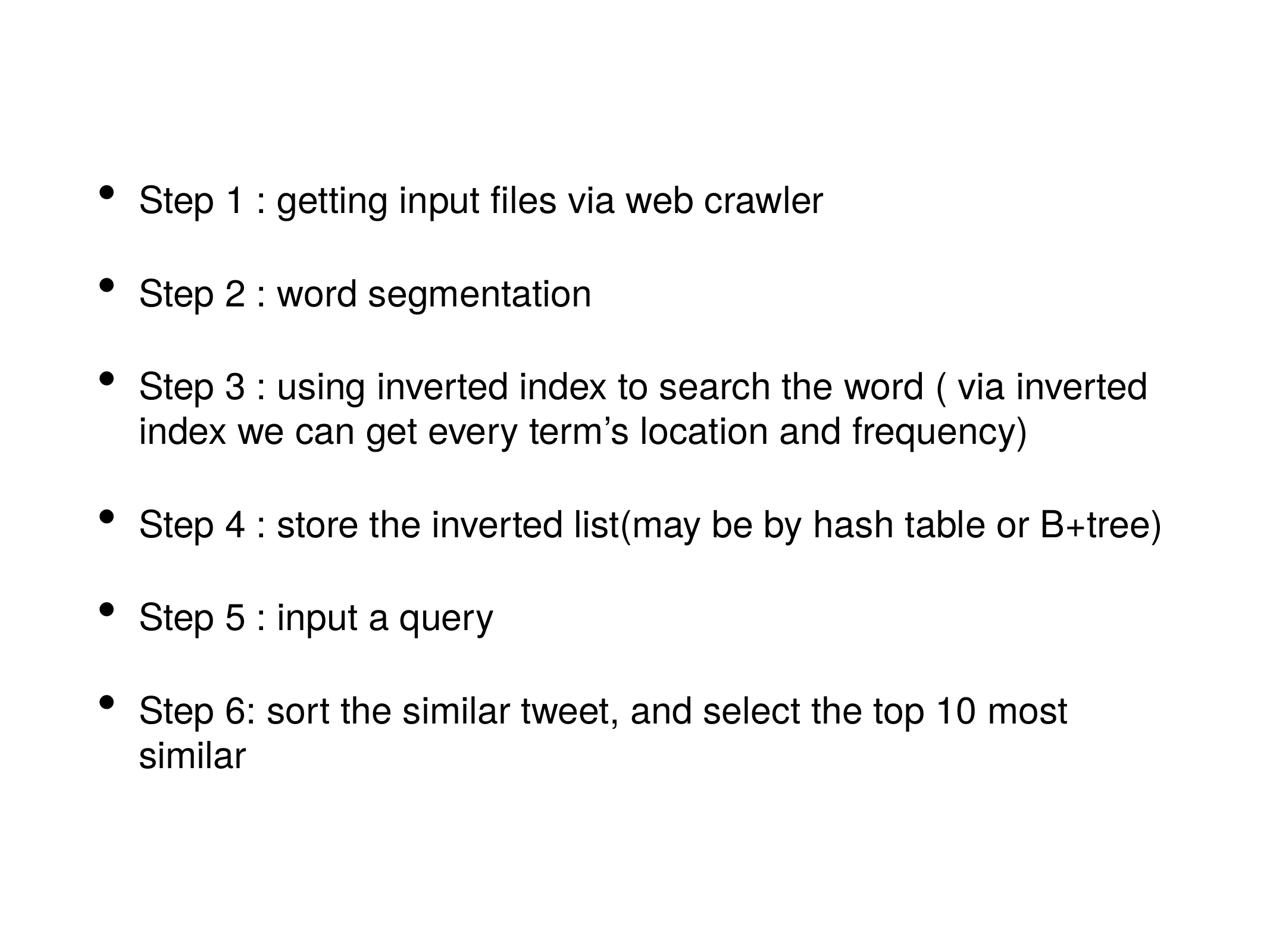

Step 1 : getting input files via web crawler
Step 2 : word segmentation
Step 3 : using inverted index to search the word ( via inverted index we can get every term’s location and frequency)
Step 4 : store the inverted list(may be by hash table or B+tree)
Step 5 : input a query
Step 6: sort the similar tweet, and select the top 10 most similar